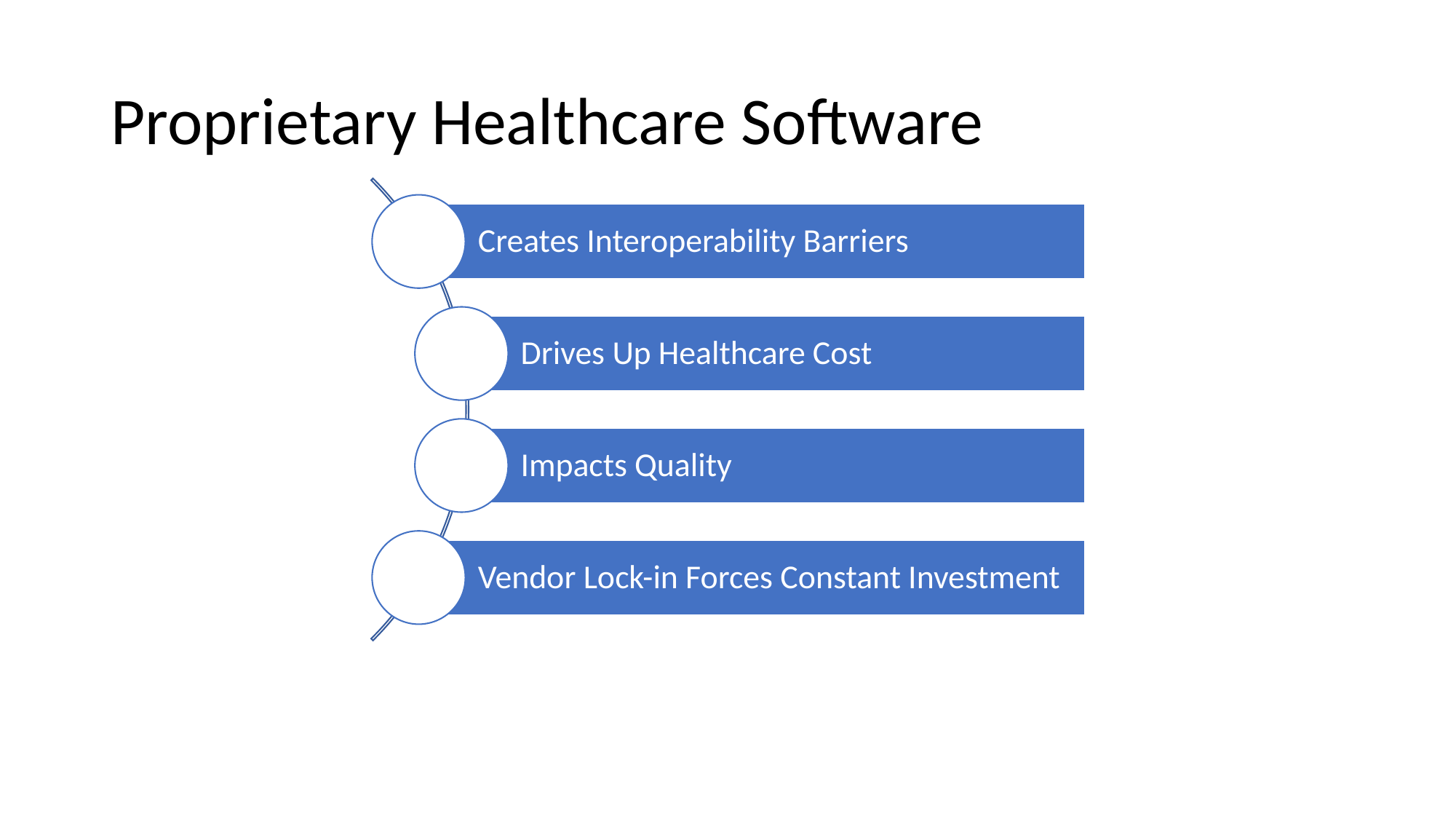

# Proprietary Healthcare Software
Creates Interoperability Barriers
Drives Up Healthcare Cost
Impacts Quality
Vendor Lock-in Forces Constant Investment